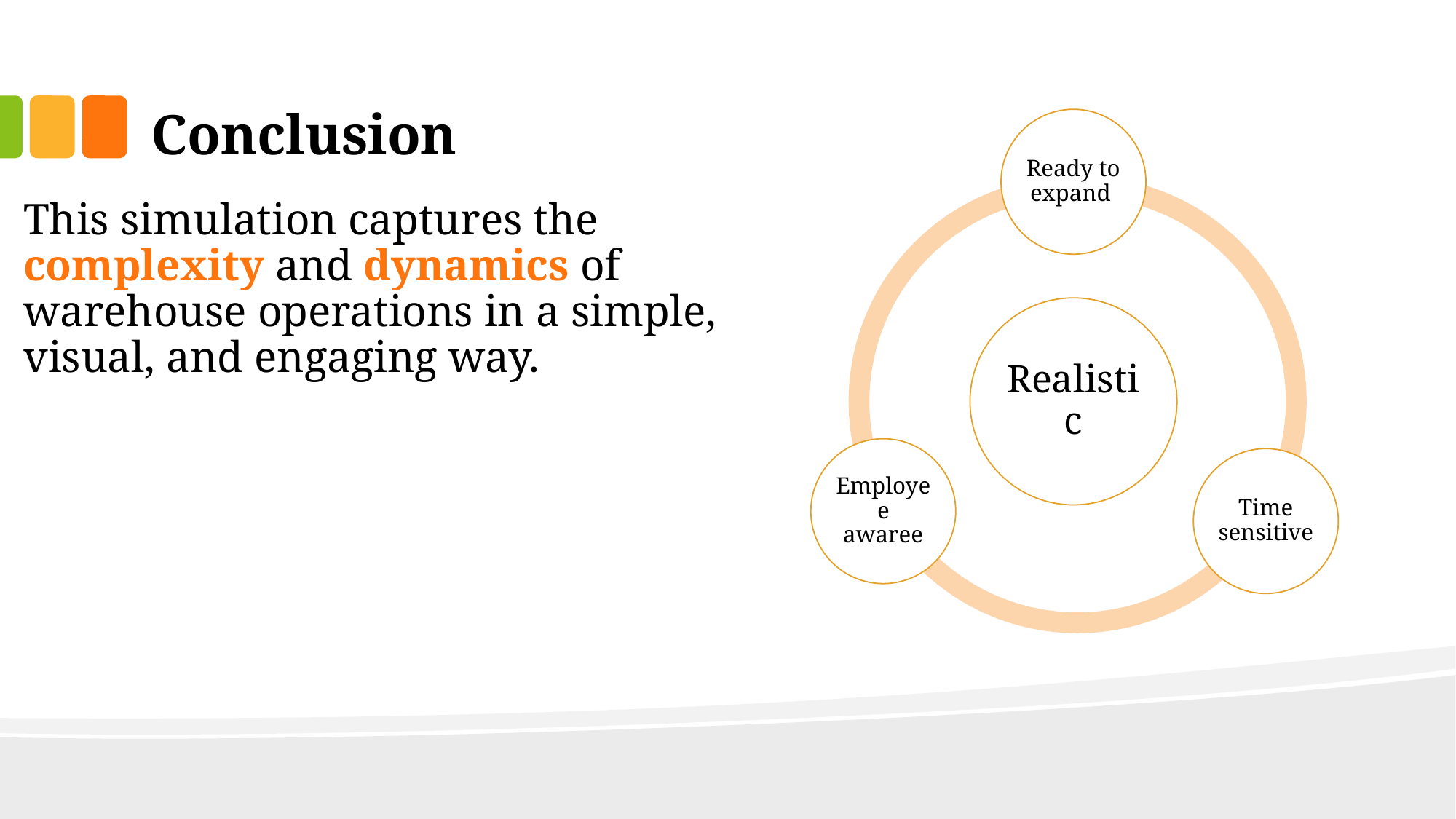

# Conclusion
Realistic
Ready to expand
Time sensitive
Employee awaree
This simulation captures the complexity and dynamics of warehouse operations in a simple, visual, and engaging way.